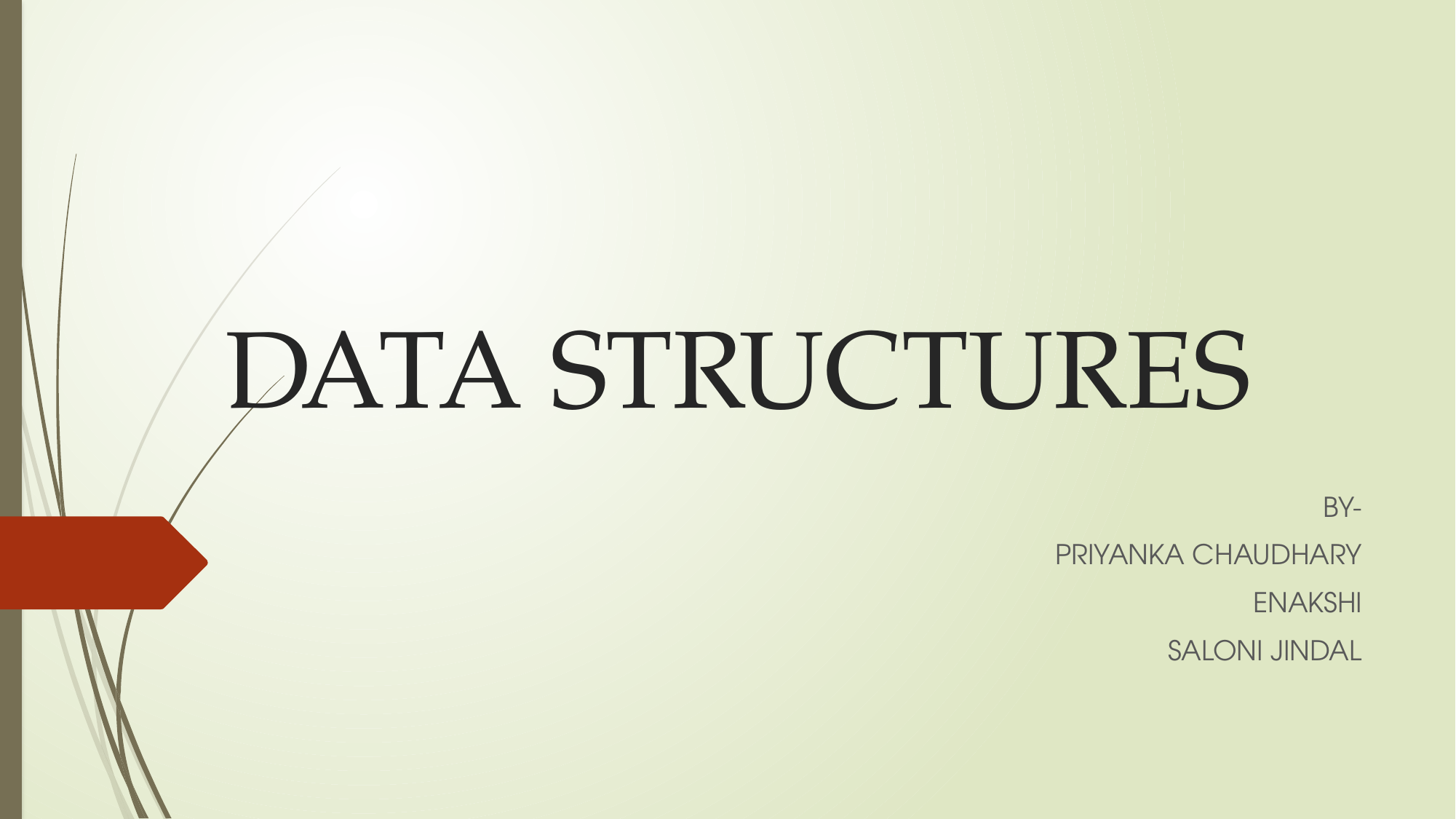

# DATA STRUCTURES
BY-
PRIYANKA CHAUDHARY
ENAKSHI
SALONI JINDAL